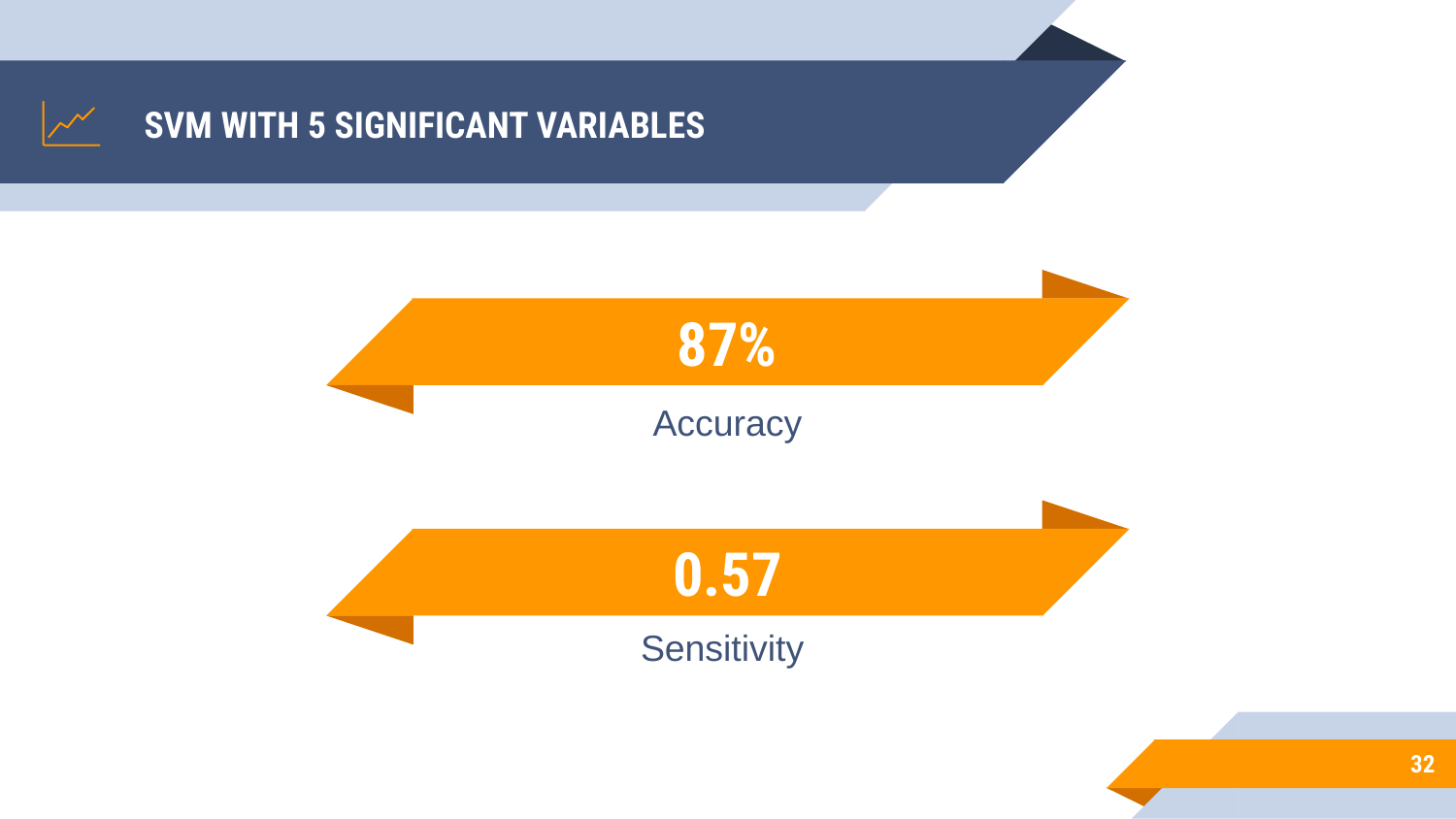

# SVM WITH 5 SIGNIFICANT VARIABLES

87%
Accuracy

0.57
Sensitivity
32